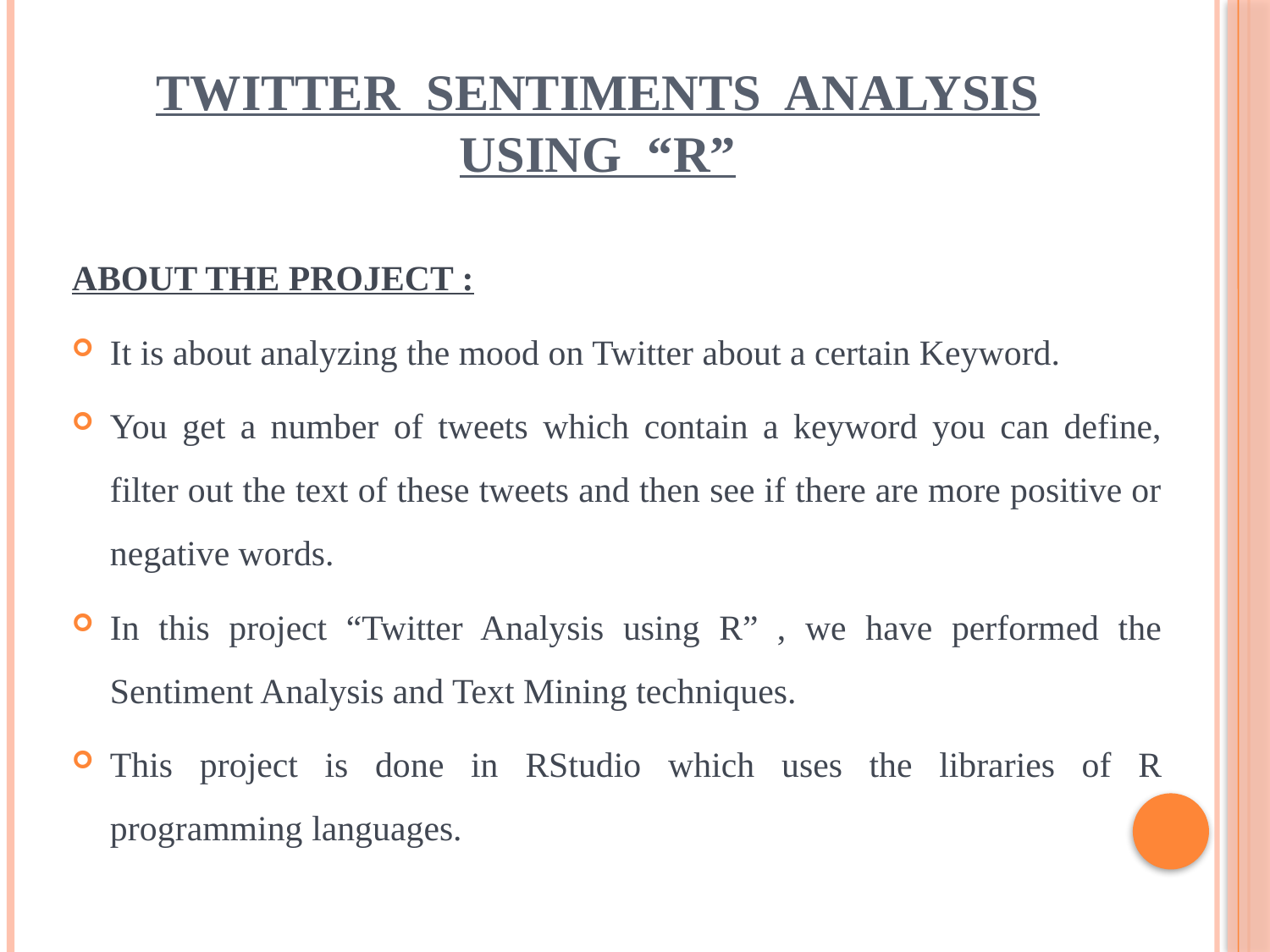

# TWITTER  SENTIMENTS  ANALYSIS USING  “R”
ABOUT THE PROJECT :
It is about analyzing the mood on Twitter about a certain Keyword.
You get a number of tweets which contain a keyword you can define, filter out the text of these tweets and then see if there are more positive or negative words.
In this project “Twitter Analysis using R” , we have performed the Sentiment Analysis and Text Mining techniques.
This project is done in RStudio which uses the libraries of R programming languages.